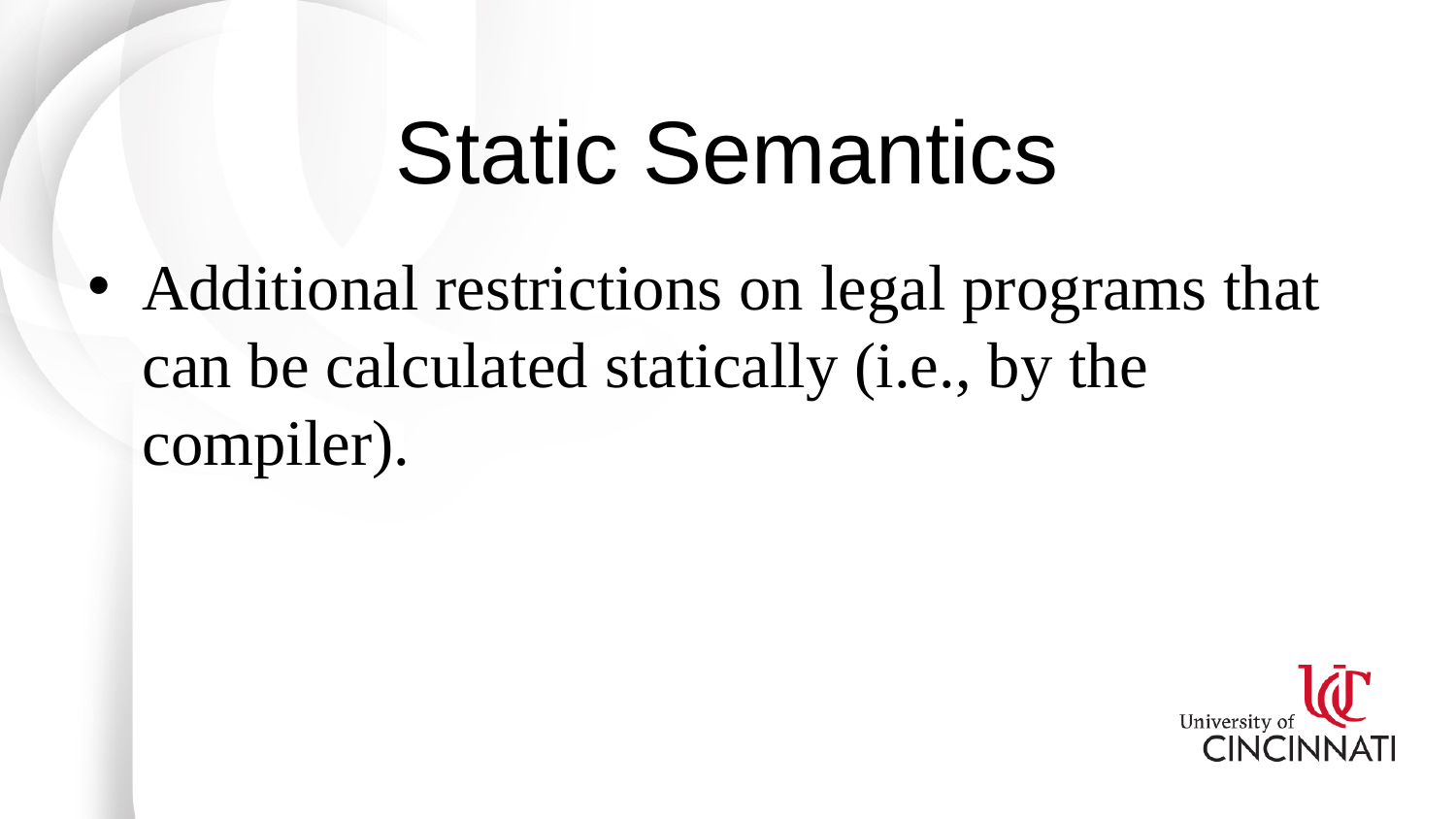

# Static Semantics
Additional restrictions on legal programs that can be calculated statically (i.e., by the compiler).